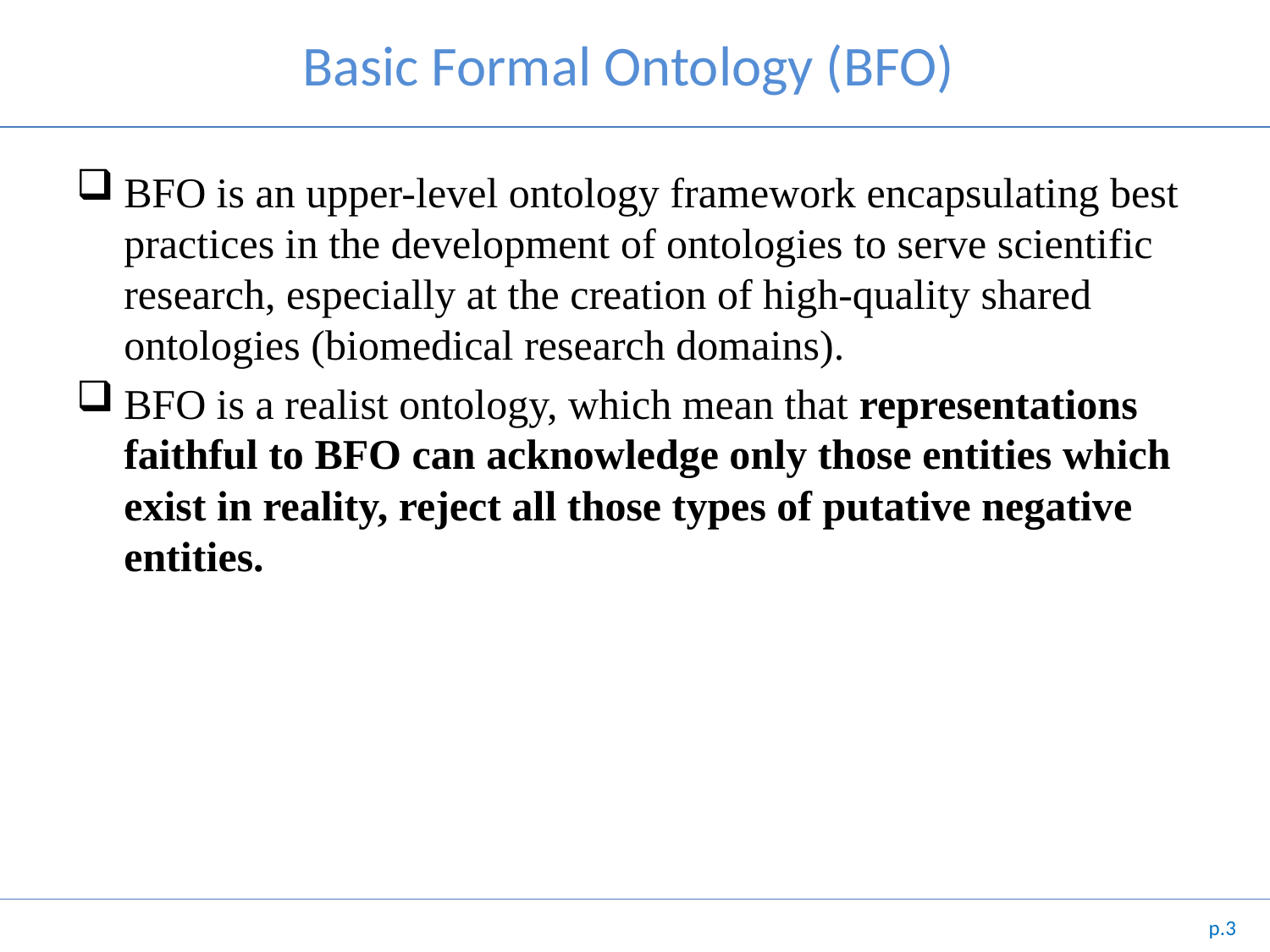

# Basic Formal Ontology (BFO)
BFO is an upper-level ontology framework encapsulating best practices in the development of ontologies to serve scientific research, especially at the creation of high-quality shared ontologies (biomedical research domains).
BFO is a realist ontology, which mean that representations faithful to BFO can acknowledge only those entities which exist in reality, reject all those types of putative negative entities.

p.3